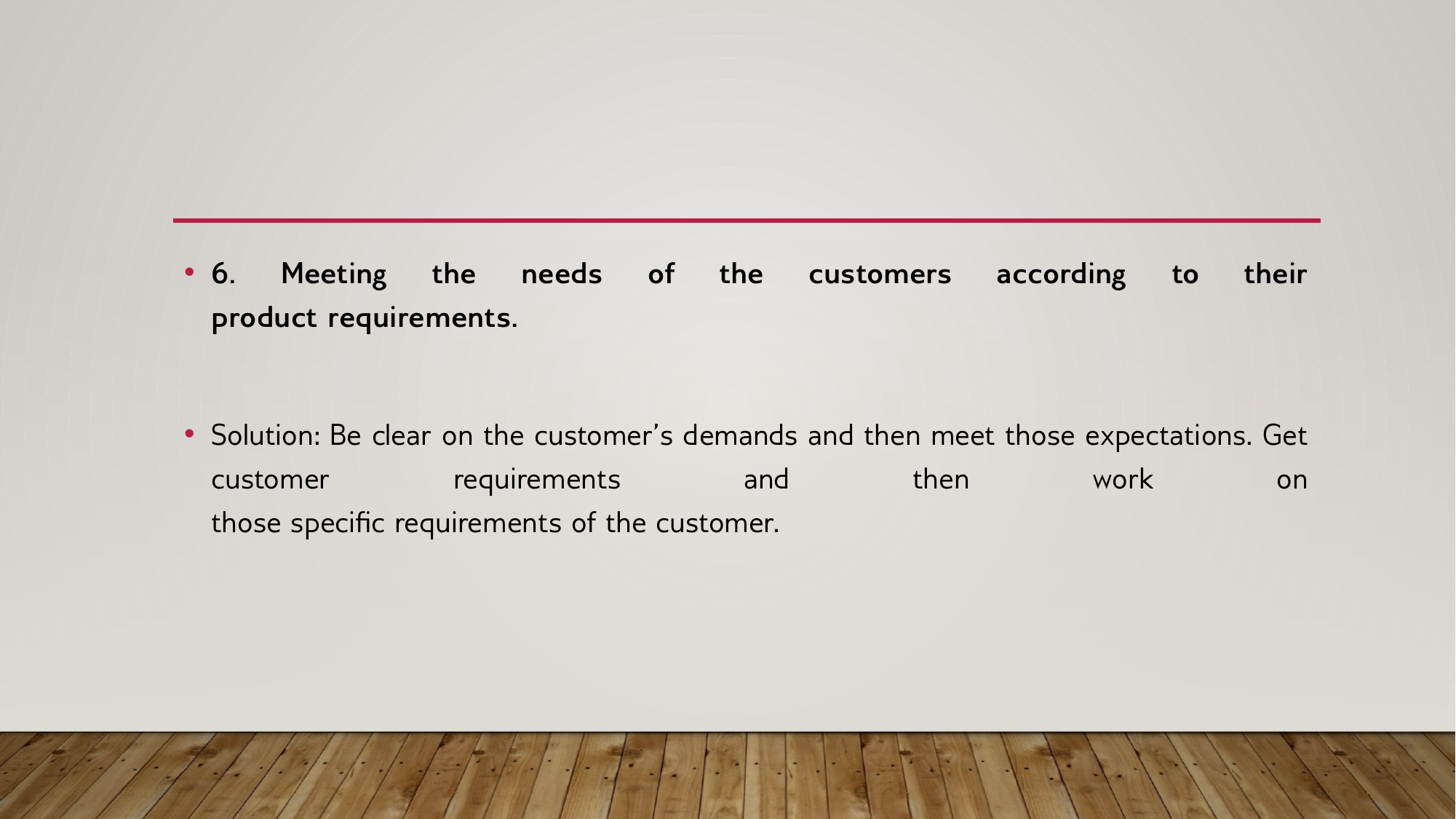

#
6. Meeting the needs of the customers according to their product requirements.

Solution: Be clear on the customer’s demands and then meet those expectations. Get customer requirements and then work on those specific requirements of the customer.